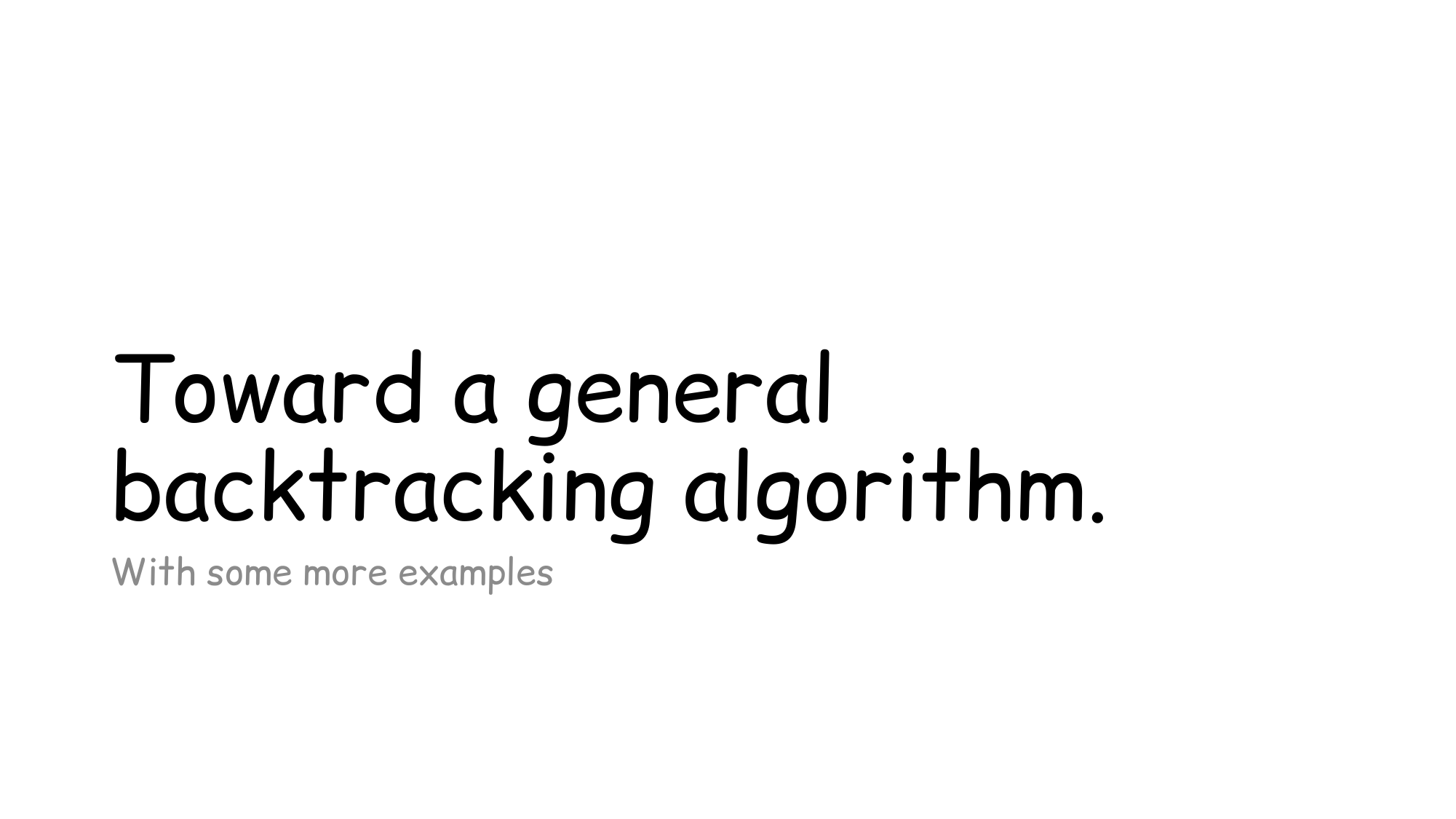

# Toward a general backtracking algorithm.
With some more examples